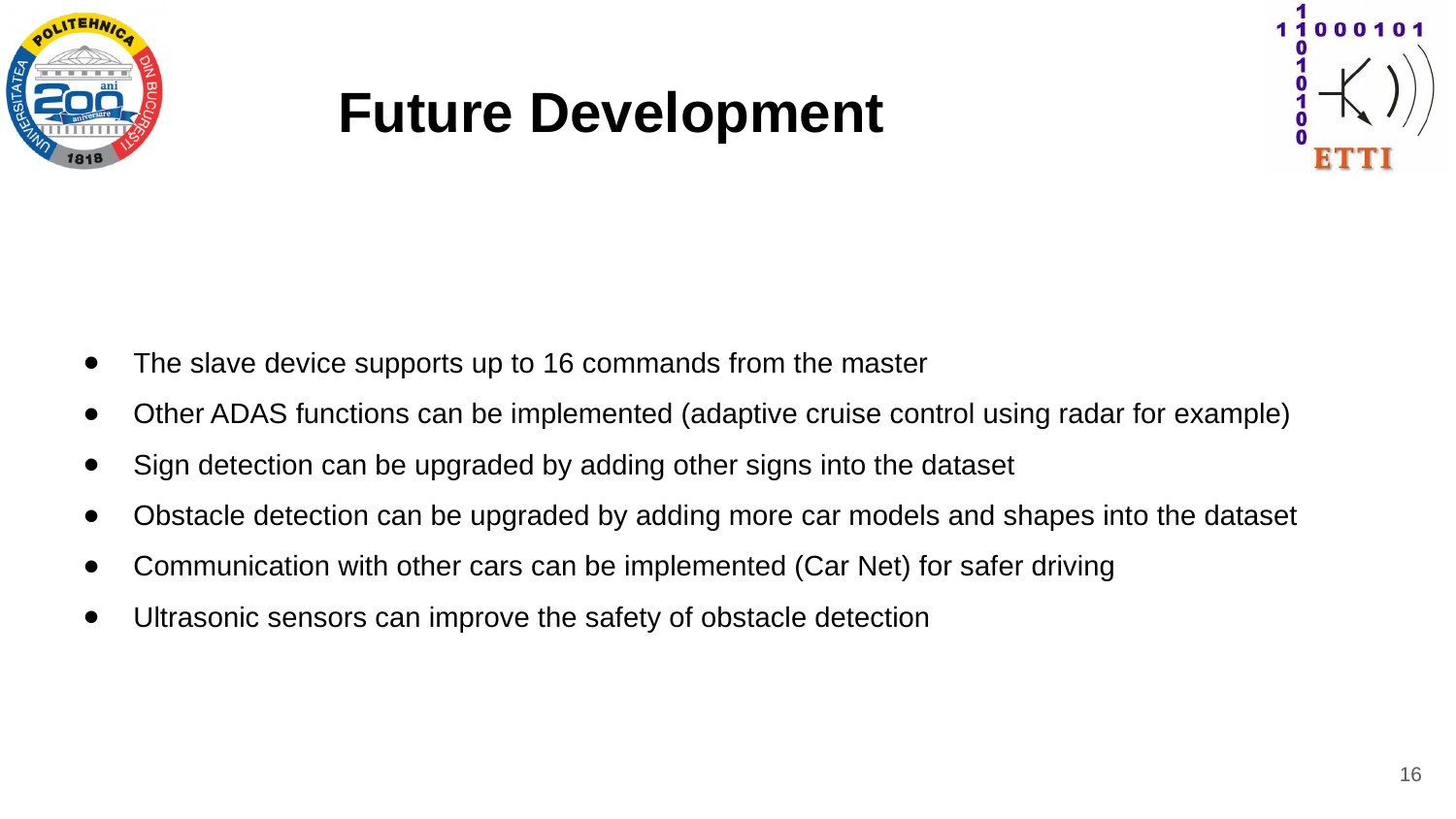

# Future Development
The slave device supports up to 16 commands from the master
Other ADAS functions can be implemented (adaptive cruise control using radar for example)
Sign detection can be upgraded by adding other signs into the dataset
Obstacle detection can be upgraded by adding more car models and shapes into the dataset
Communication with other cars can be implemented (Car Net) for safer driving
Ultrasonic sensors can improve the safety of obstacle detection
16